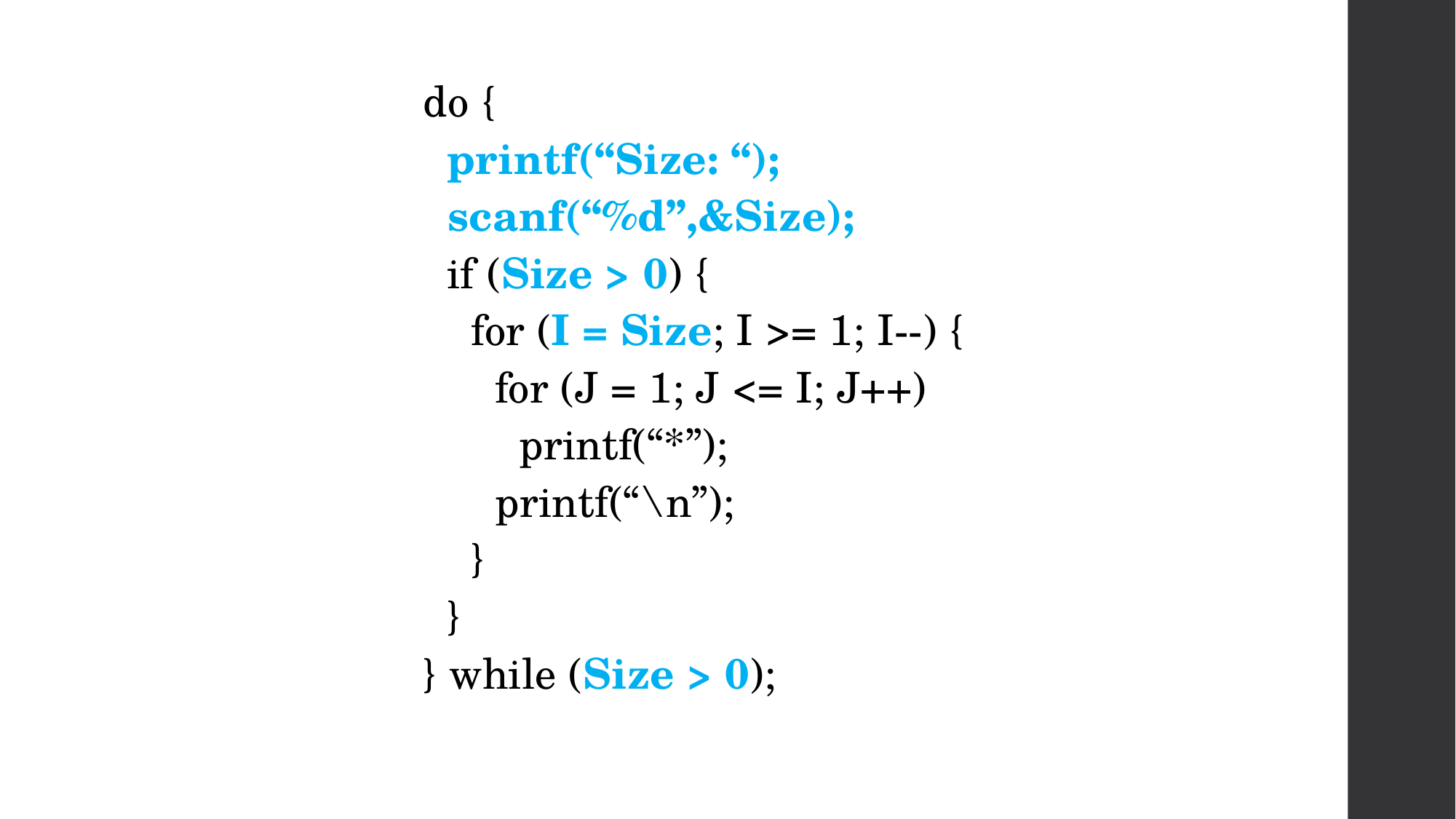

do {
  printf(“Size: “);
  scanf(“%d”,&Size);
  if (Size > 0) {
    for (I = Size; I >= 1; I--) {
      for (J = 1; J <= I; J++)
        printf(“*”);
      printf(“\n”);
    }
  }
} while (Size > 0);